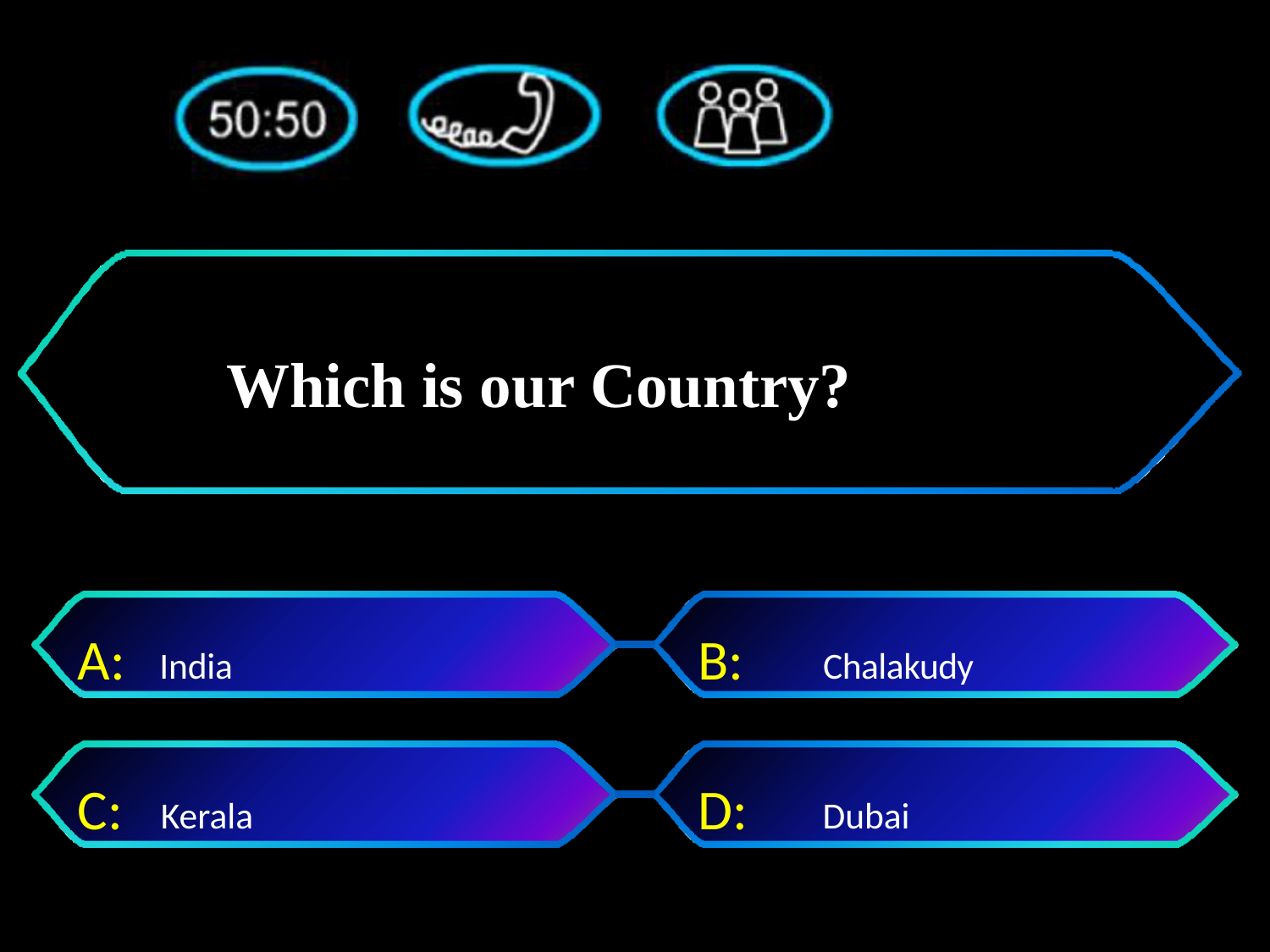

# Which is our Country?

A:	India
B:	Chalakudy

C:   Kerala
D:	  Dubai